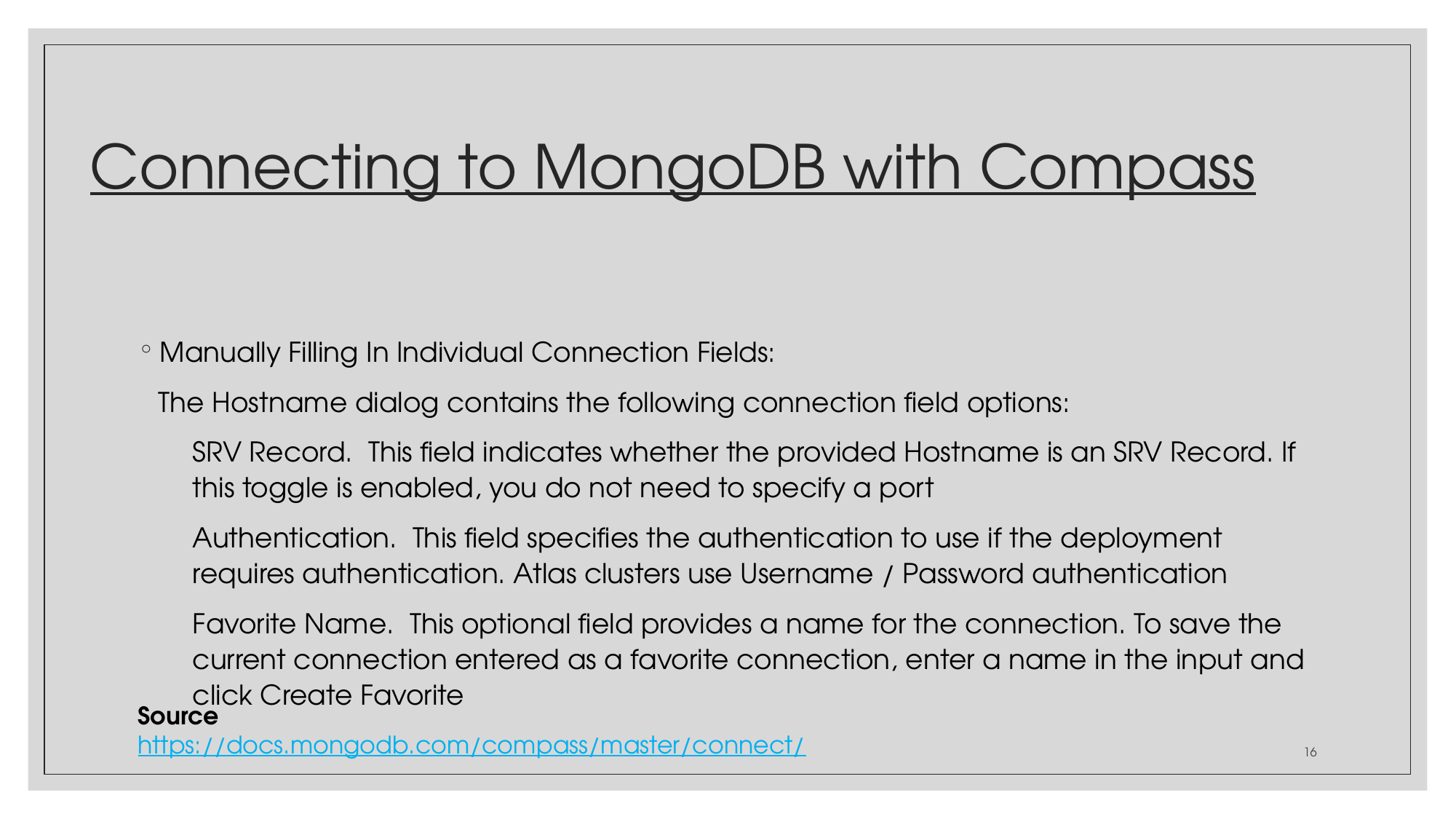

# Connecting to MongoDB with Compass
Manually Filling In Individual Connection Fields:
The Hostname dialog contains the following connection field options:
SRV Record.  This field indicates whether the provided Hostname is an SRV Record. If this toggle is enabled, you do not need to specify a port
Authentication.  This field specifies the authentication to use if the deployment requires authentication. Atlas clusters use Username / Password authentication
Favorite Name.  This optional field provides a name for the connection. To save the current connection entered as a favorite connection, enter a name in the input and click Create Favorite
Source
https://docs.mongodb.com/compass/master/connect/
16